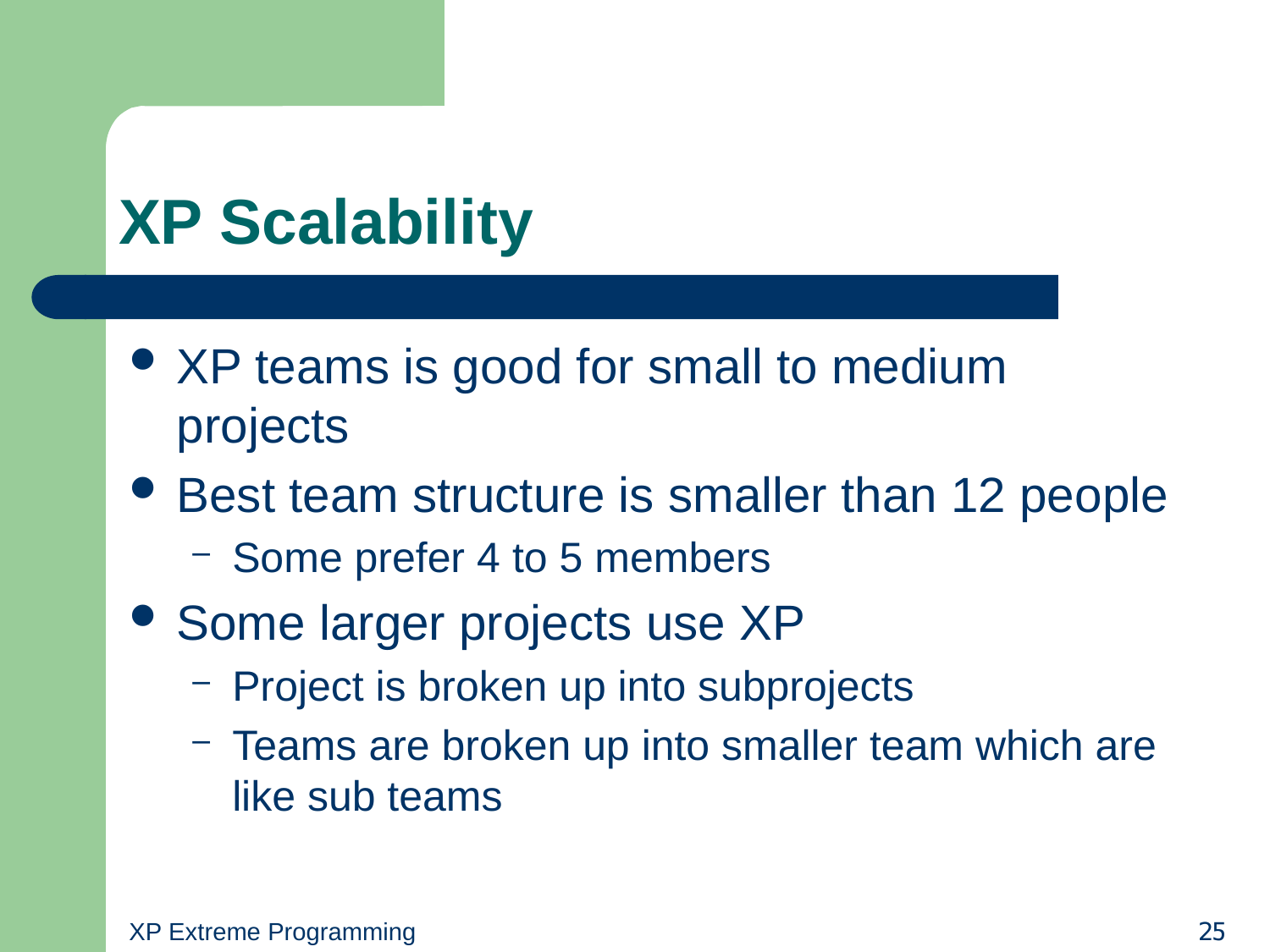

# XP Scalability
XP teams is good for small to medium projects
Best team structure is smaller than 12 people
Some prefer 4 to 5 members
Some larger projects use XP
Project is broken up into subprojects
Teams are broken up into smaller team which are like sub teams
XP Extreme Programming